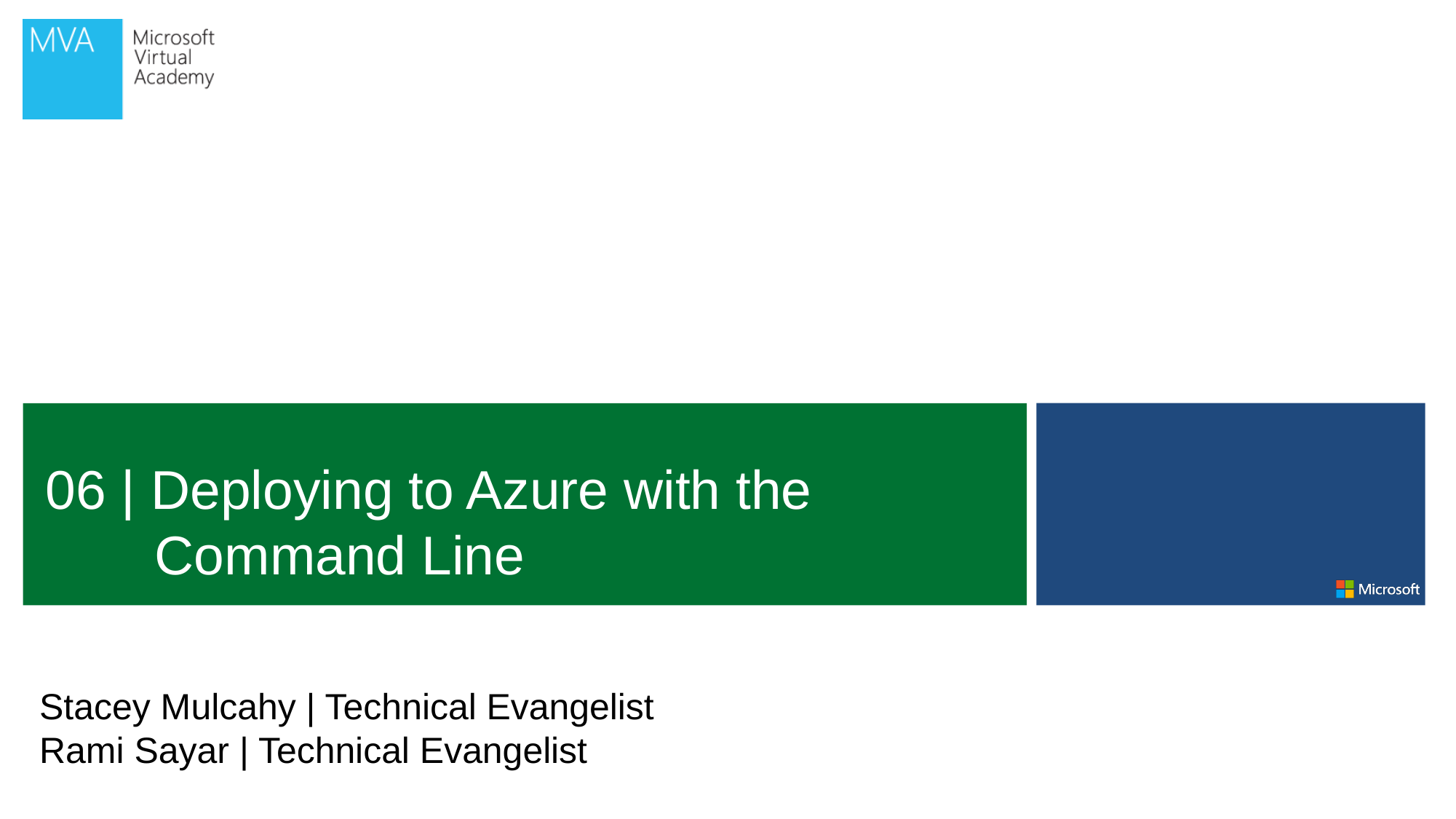

06 | Deploying to Azure with the Command Line
Stacey Mulcahy | Technical Evangelist
Rami Sayar | Technical Evangelist